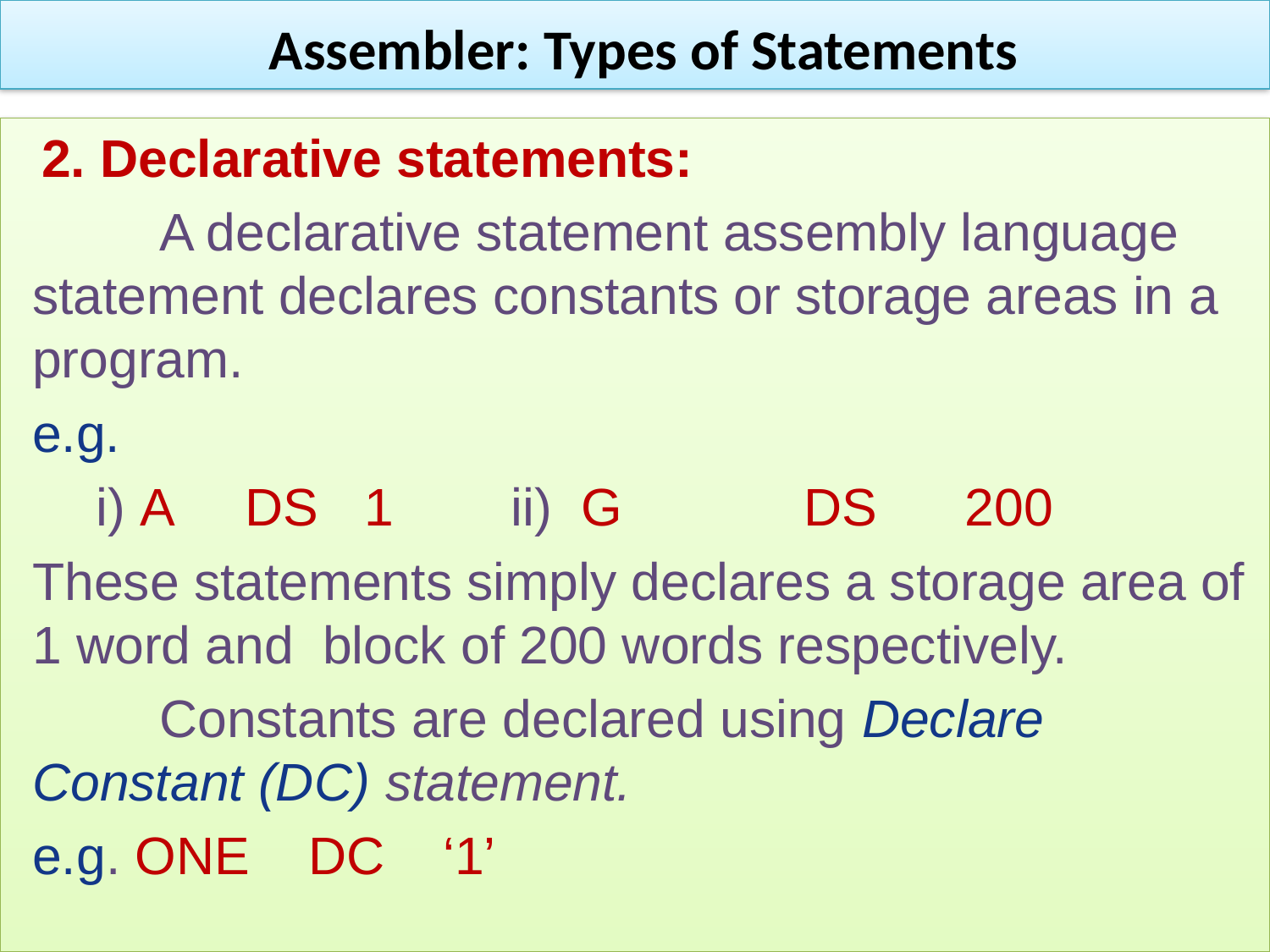

Assembler: Types of Statements
  2. Declarative statements:
		A declarative statement assembly language statement declares constants or storage areas in a program.
	e.g.
	i) A     DS	 1        ii)  G 	     DS      200
	These statements simply declares a storage area of 1 word and  block of 200 words respectively.
		Constants are declared using Declare Constant (DC) statement.
	e.g. ONE    DC    ‘1’